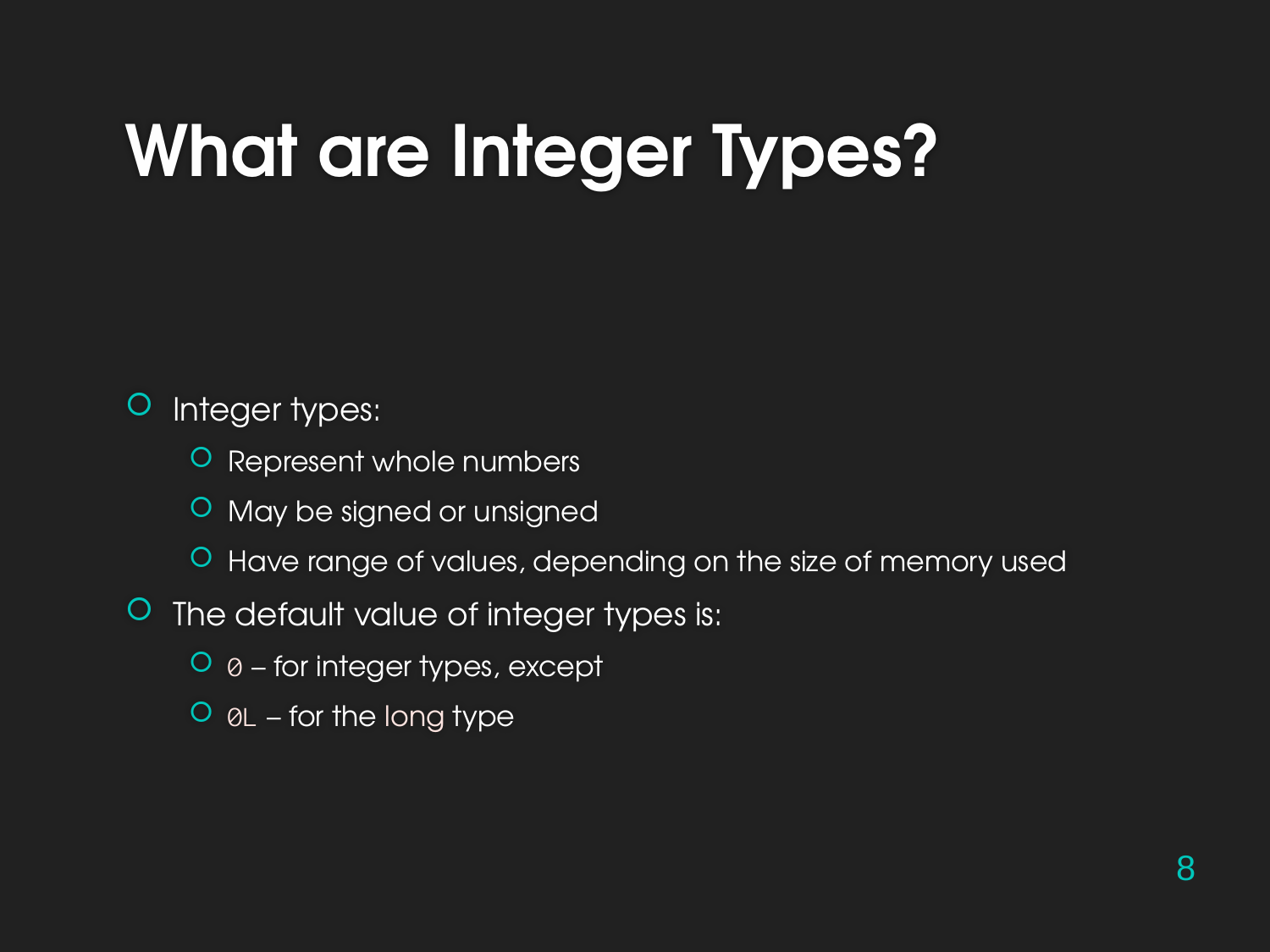

# What are Integer Types?
Integer types:
Represent whole numbers
May be signed or unsigned
Have range of values, depending on the size of memory used
The default value of integer types is:
0 – for integer types, except
0L – for the long type
8